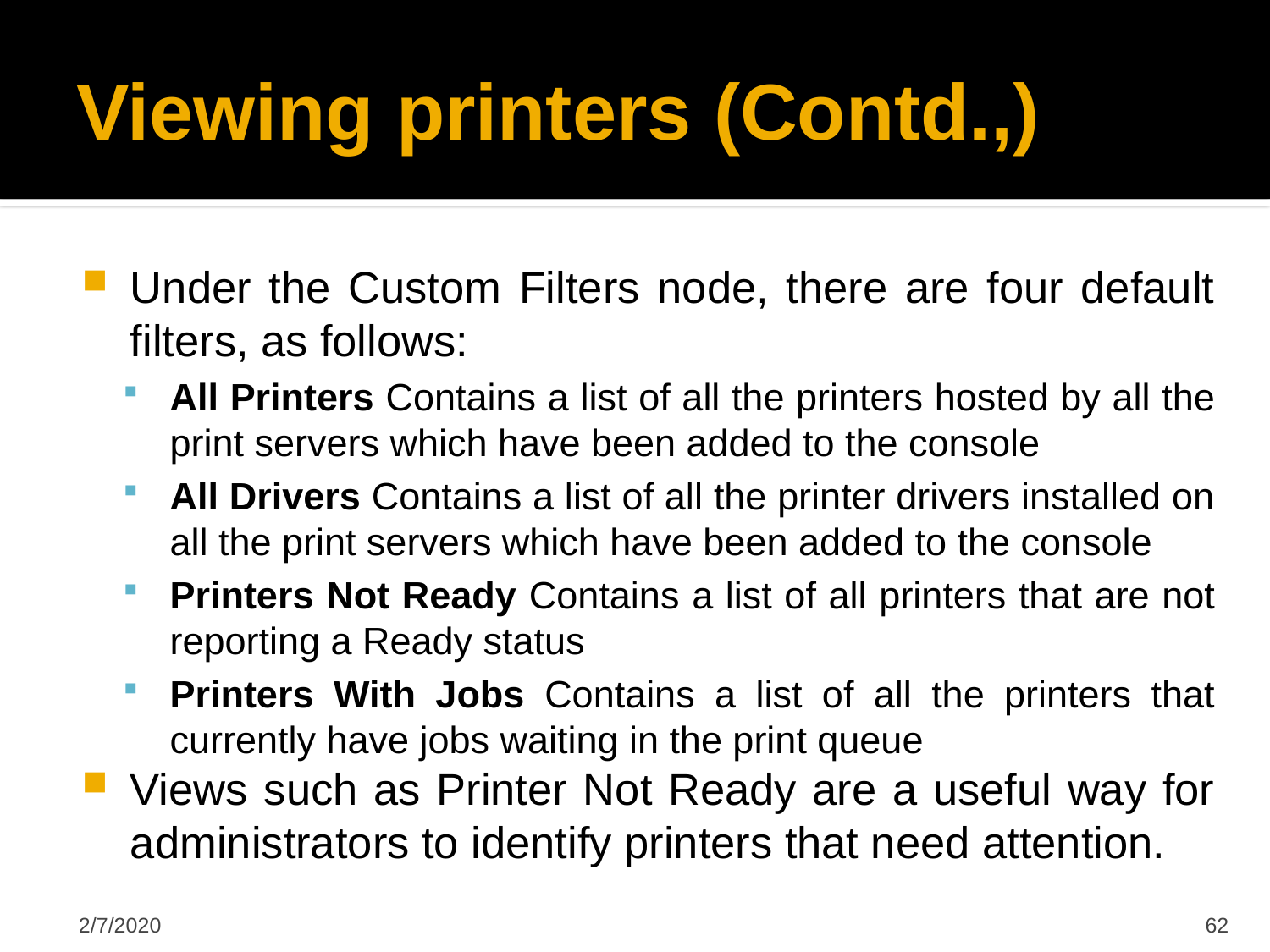

# Viewing printers (Contd.,)
Under the Custom Filters node, there are four default filters, as follows:
All Printers Contains a list of all the printers hosted by all the print servers which have been added to the console
All Drivers Contains a list of all the printer drivers installed on all the print servers which have been added to the console
Printers Not Ready Contains a list of all printers that are not reporting a Ready status
Printers With Jobs Contains a list of all the printers that currently have jobs waiting in the print queue
Views such as Printer Not Ready are a useful way for administrators to identify printers that need attention.
2/7/2020
62